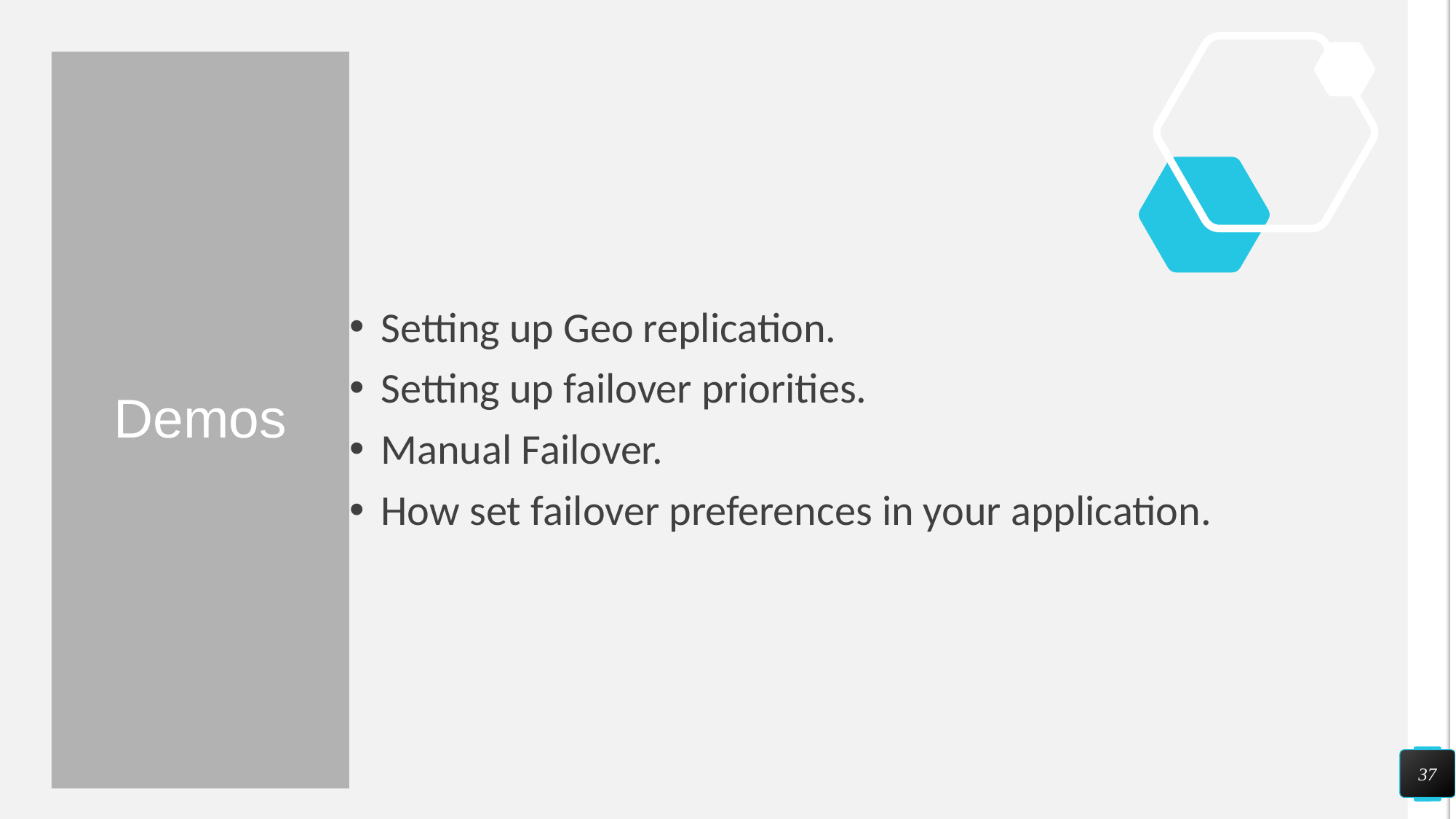

# Demos
Setting up Geo replication.
Setting up failover priorities.
Manual Failover.
How set failover preferences in your application.
37